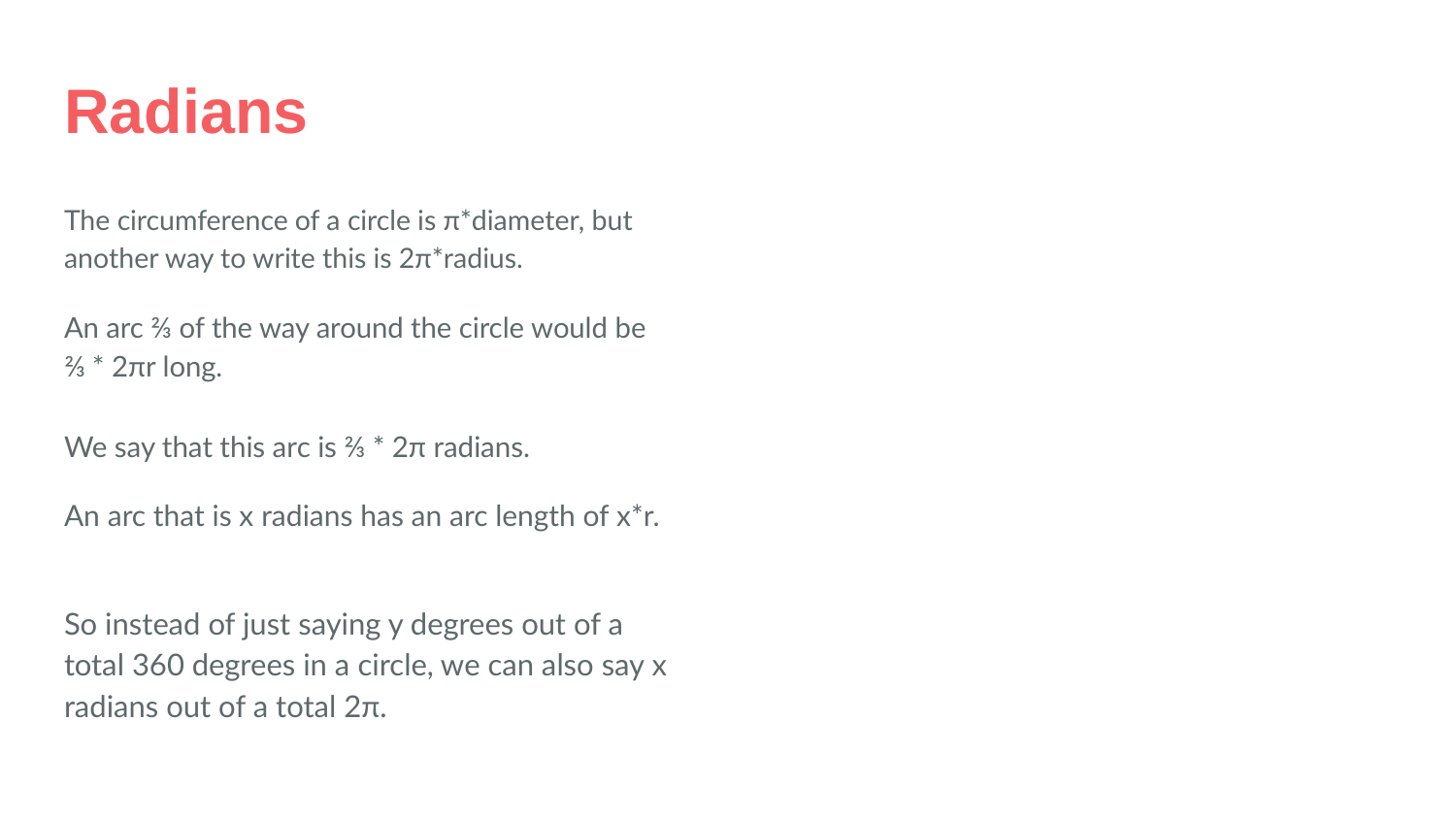

# Radians
The circumference of a circle is π*diameter, but another way to write this is 2π*radius.

An arc ⅔ of the way around the circle would be ⅔ * 2πr long.
We say that this arc is ⅔ * 2π radians.
An arc that is x radians has an arc length of x*r.
So instead of just saying y degrees out of a total 360 degrees in a circle, we can also say x radians out of a total 2π.